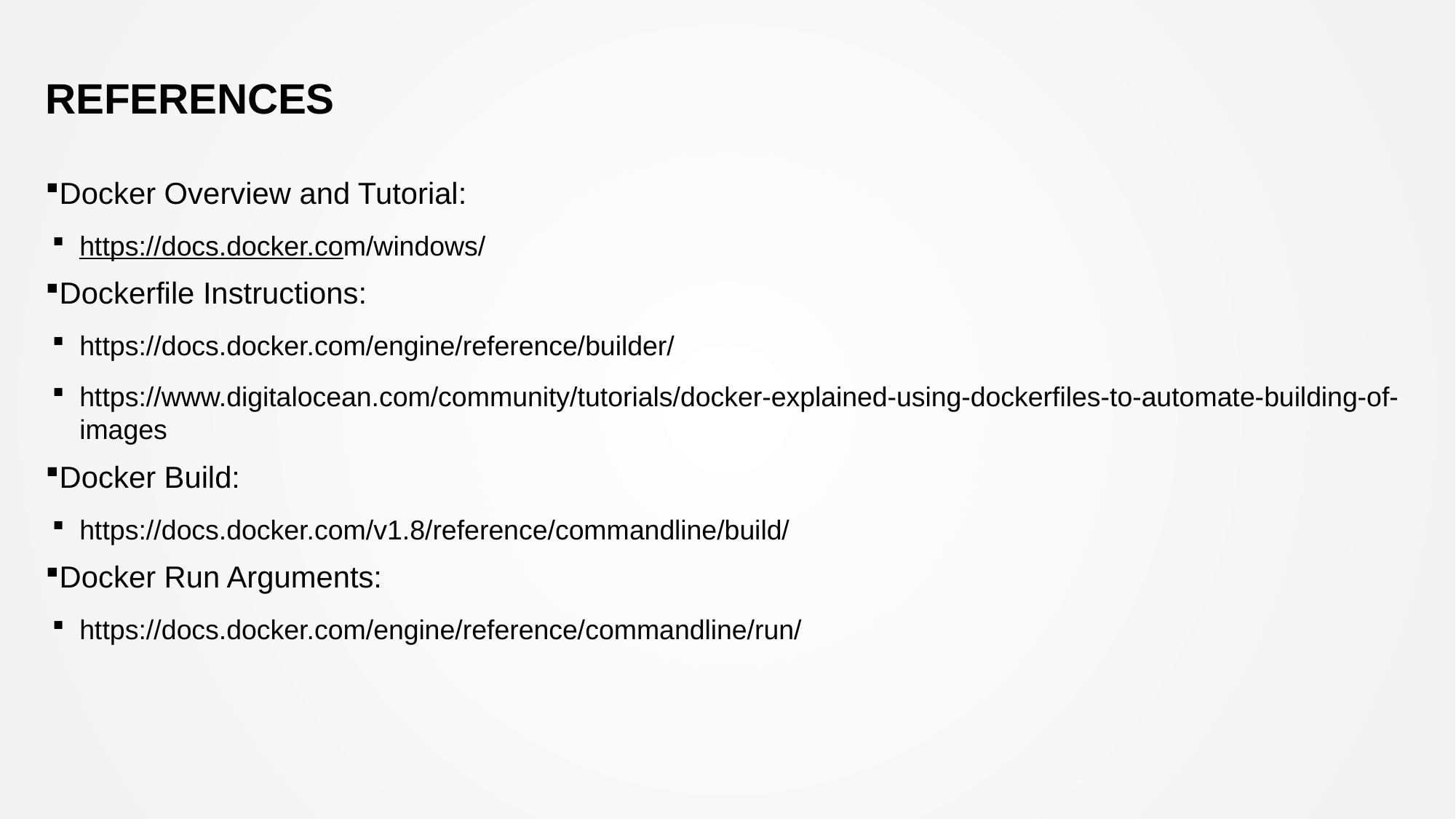

# REFERENCES

Docker Overview and Tutorial:
https://docs.docker.com/windows/
Dockerfile Instructions:
https://docs.docker.com/engine/reference/builder/
https://www.digitalocean.com/community/tutorials/docker-explained-using-dockerfiles-to-automate-building-of-images
Docker Build:
https://docs.docker.com/v1.8/reference/commandline/build/
Docker Run Arguments:
https://docs.docker.com/engine/reference/commandline/run/